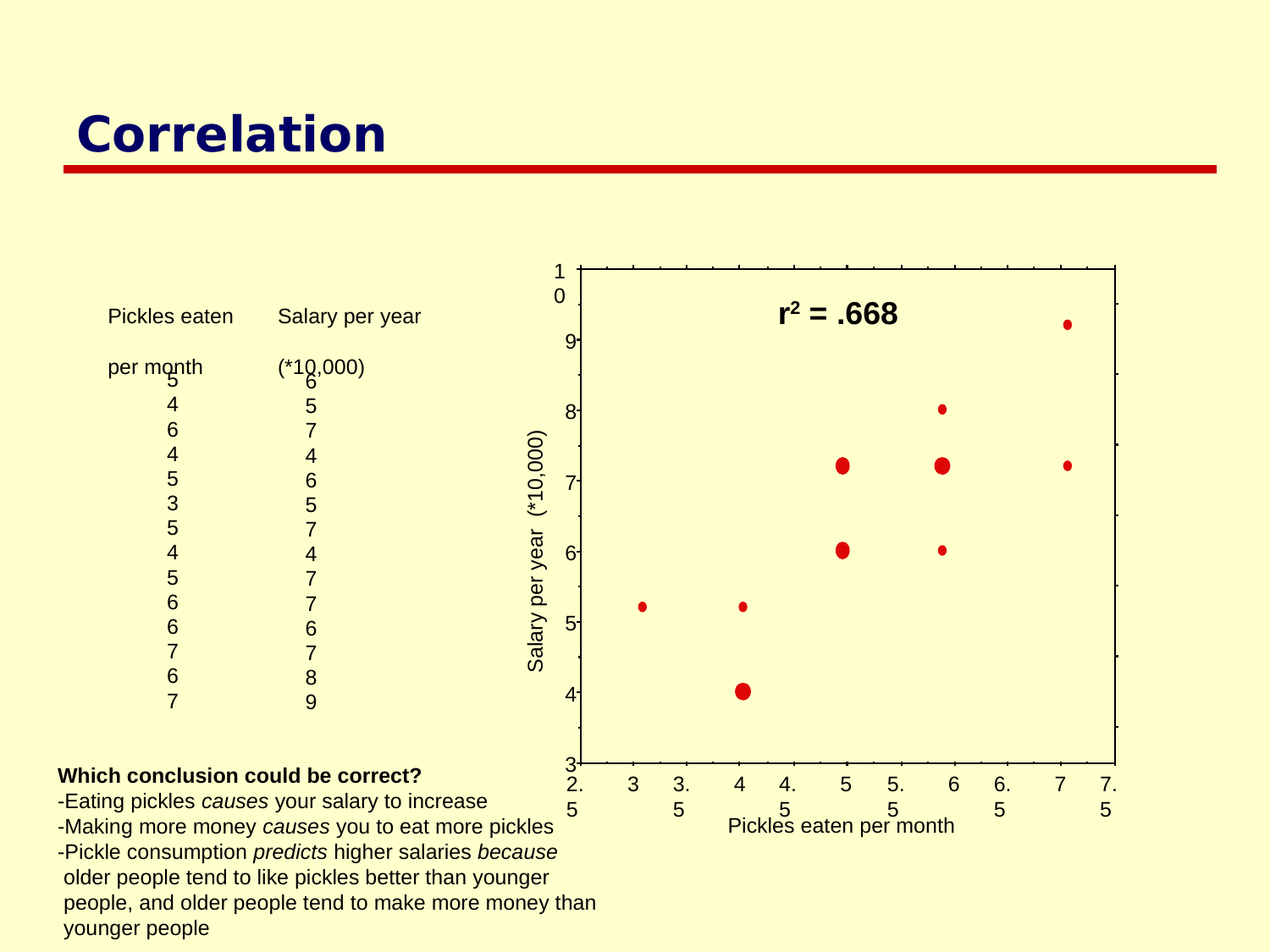

# Correlation

10
9
8
7
6
5
4
3
2.5
3
3.5
4
4.5
5
5.5
6
6.5
7
7.5
r2 = .668
Pickles eaten
per month
Salary per year
(*10,000)

5
6

4
5

6
7

4
4

5
6

3
5

5
7

Salary per year  (*10,000)
4
4

5
7

6
7

6
6

7
7

6
8

7

9

Which conclusion could be correct?
-Eating pickles causes your salary to increase
-Making more money causes you to eat more pickles
-Pickle consumption predicts higher salaries because
 older people tend to like pickles better than younger
 people, and older people tend to make more money than
 younger people
Pickles eaten per month